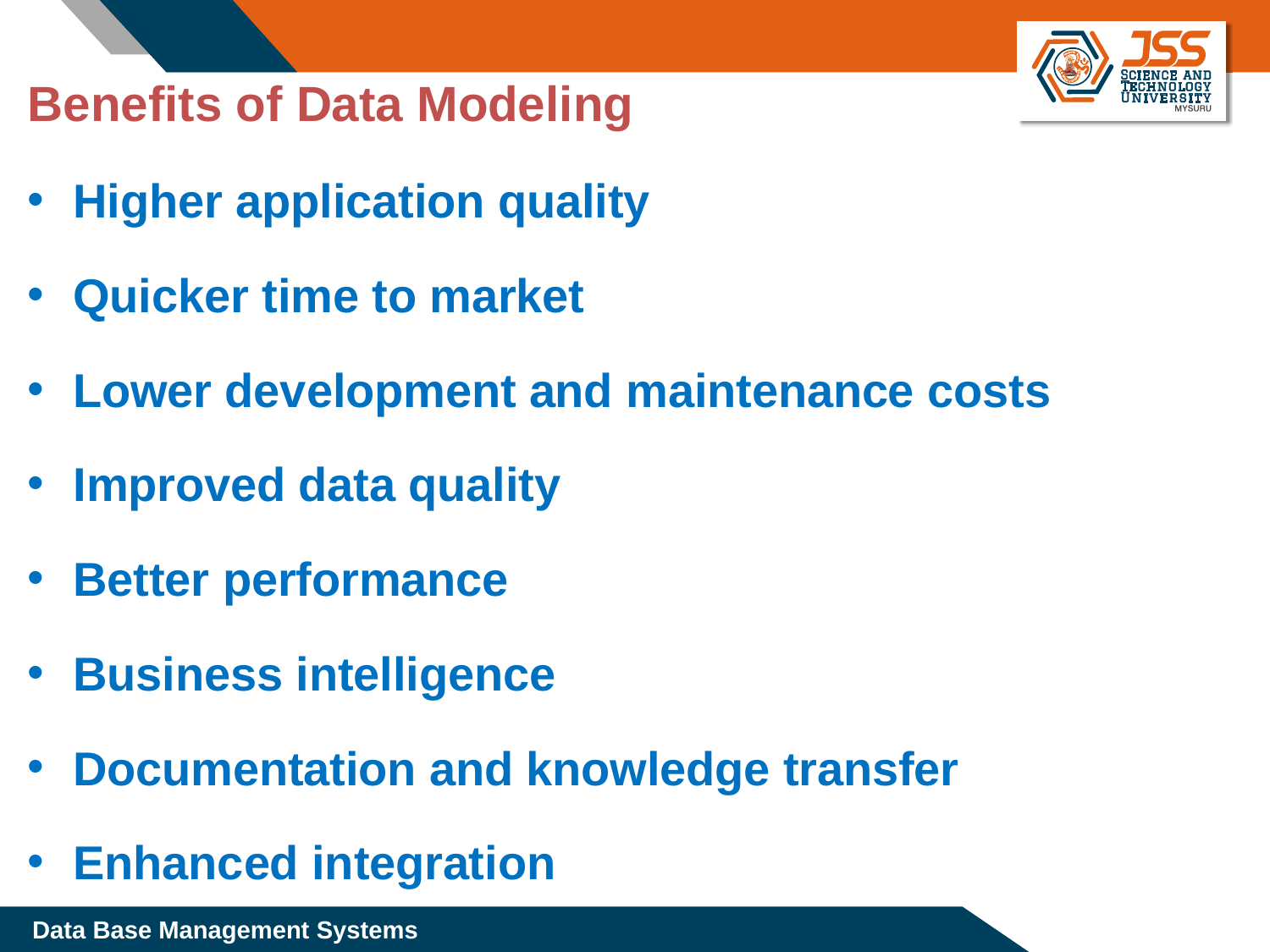

# Benefits of Data Modeling
Higher application quality
Quicker time to market
Lower development and maintenance costs
Improved data quality
Better performance
Business intelligence
Documentation and knowledge transfer
Enhanced integration
Data Base Management Systems